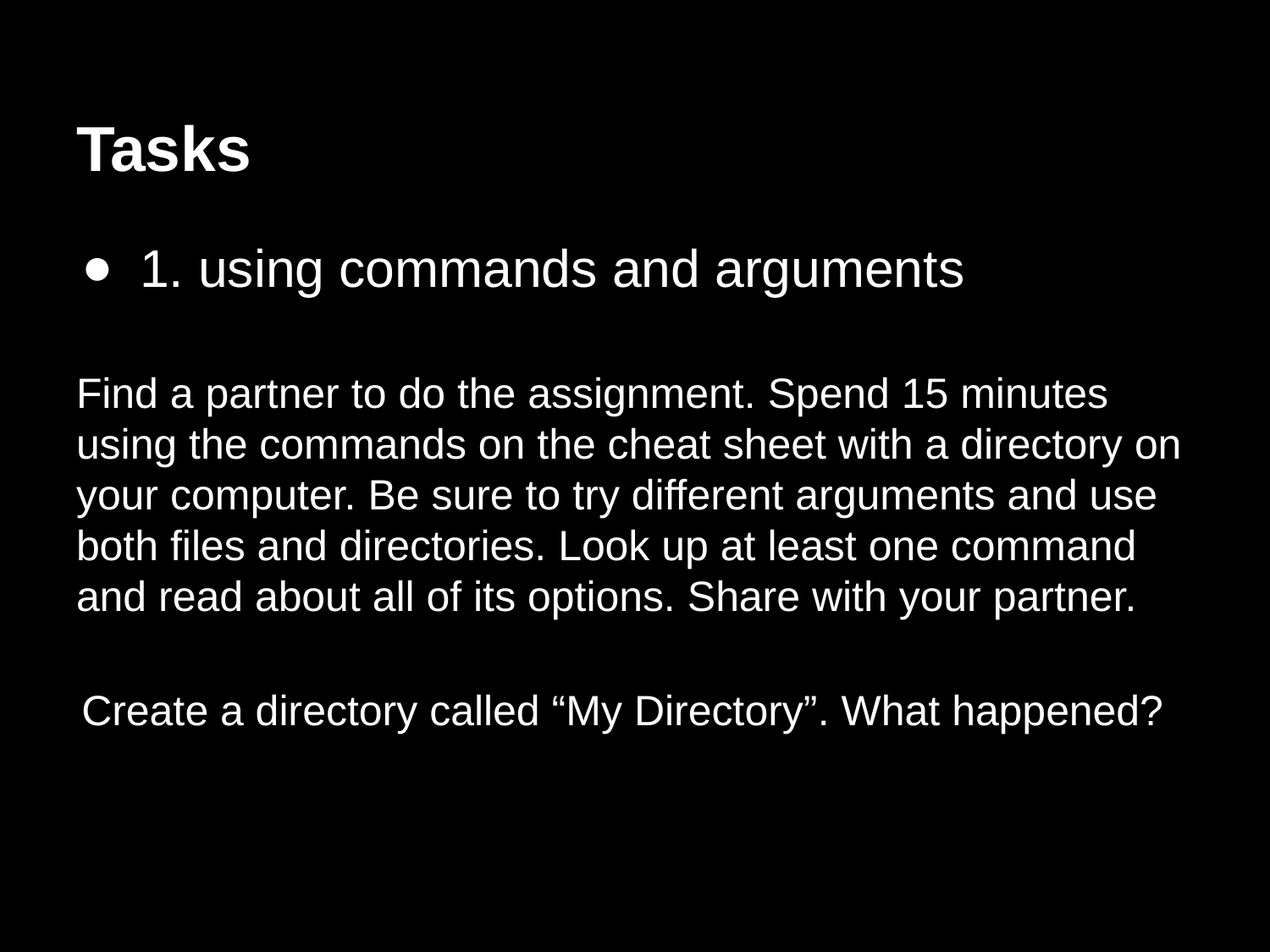

# Tasks
1. using commands and arguments

Find a partner to do the assignment. Spend 15 minutes using the commands on the cheat sheet with a directory on your computer. Be sure to try different arguments and use both files and directories. Look up at least one command and read about all of its options. Share with your partner.

Create a directory called “My Directory”. What happened?